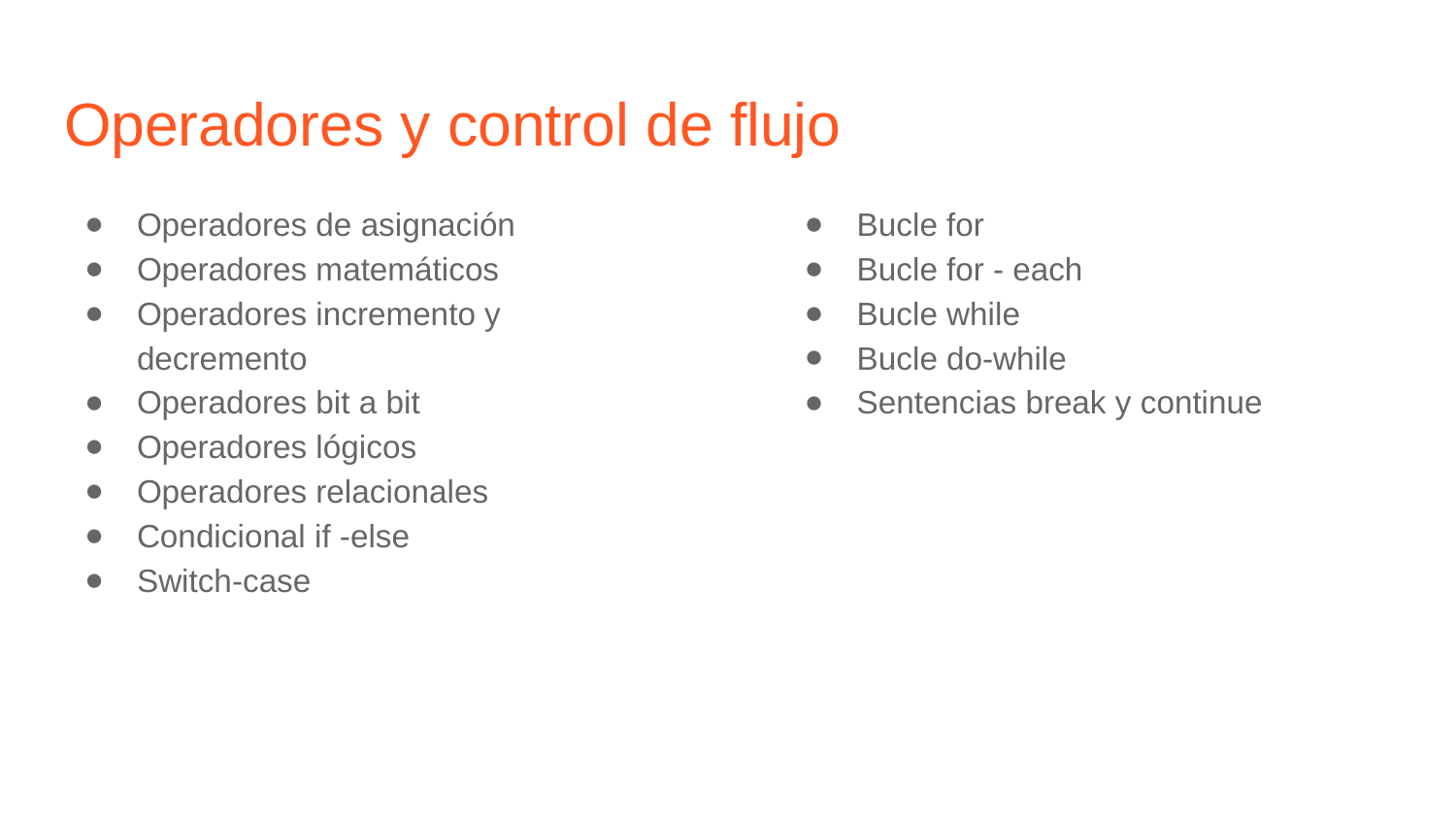

# Operadores y control de flujo
Operadores de asignación
Operadores matemáticos
Operadores incremento y decremento
Operadores bit a bit
Operadores lógicos
Operadores relacionales
Condicional if -else
Switch-case
Bucle for
Bucle for - each
Bucle while
Bucle do-while
Sentencias break y continue